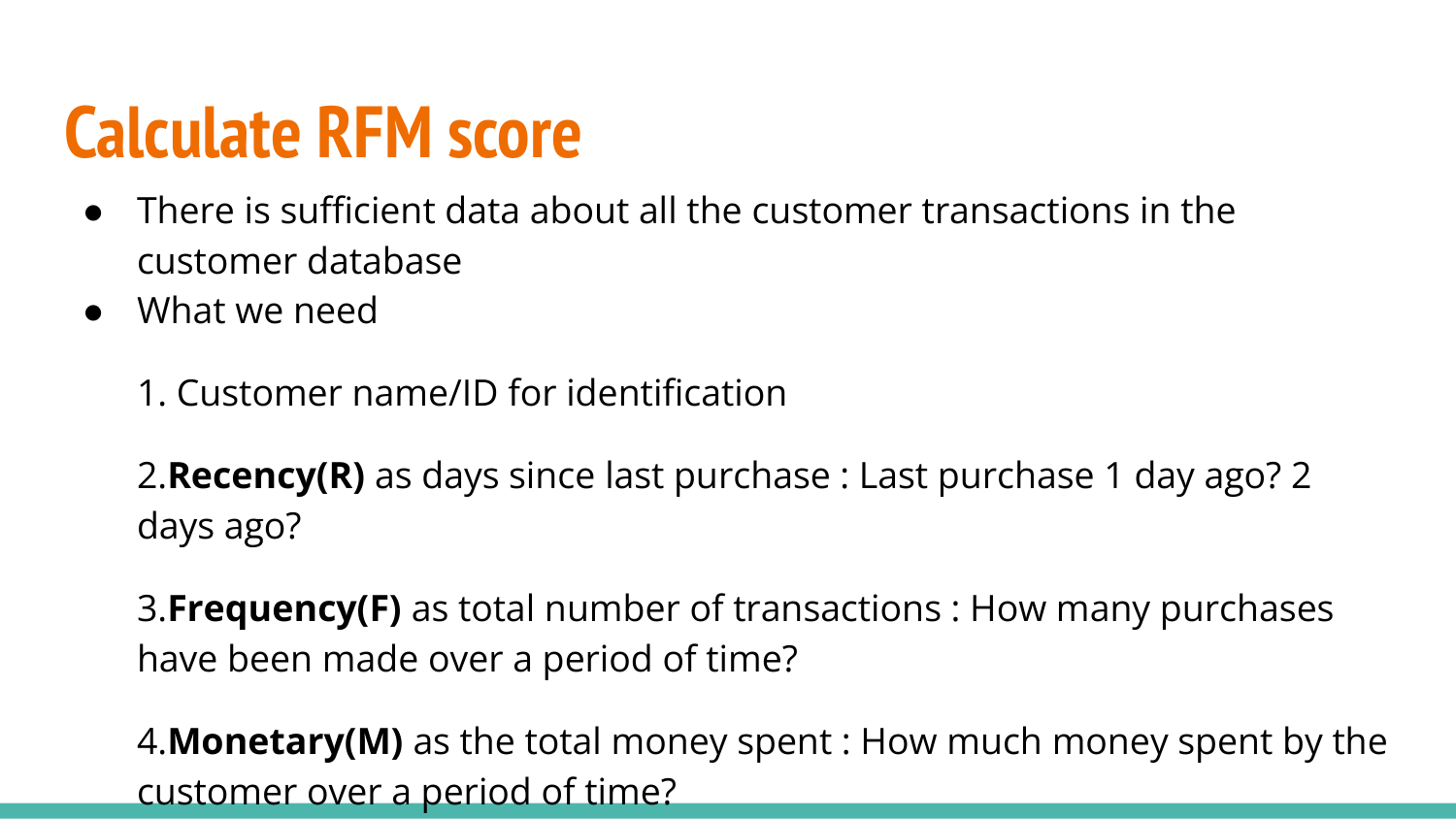

# Calculate RFM score
There is sufficient data about all the customer transactions in the customer database
What we need
1. Customer name/ID for identification
2.Recency(R) as days since last purchase : Last purchase 1 day ago? 2 days ago?
3.Frequency(F) as total number of transactions : How many purchases have been made over a period of time?
4.Monetary(M) as the total money spent : How much money spent by the customer over a period of time?